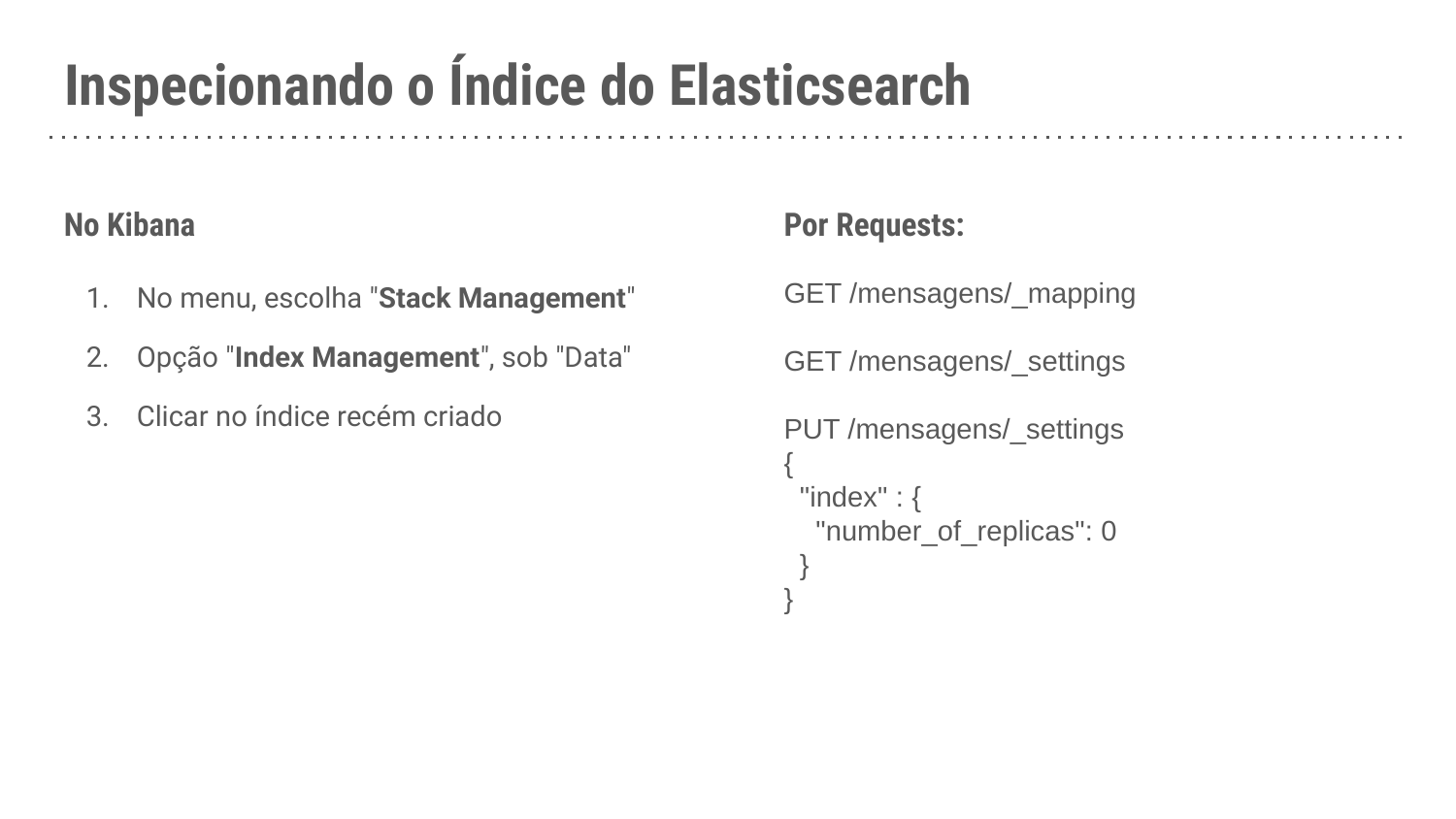

# Inspecionando o Índice do Elasticsearch
No Kibana
No menu, escolha "Stack Management"
Opção "Index Management", sob "Data"
Clicar no índice recém criado
Por Requests:
GET /mensagens/_mapping

GET /mensagens/_settings

PUT /mensagens/_settings
{
  "index" : {
    "number_of_replicas": 0
  }
}